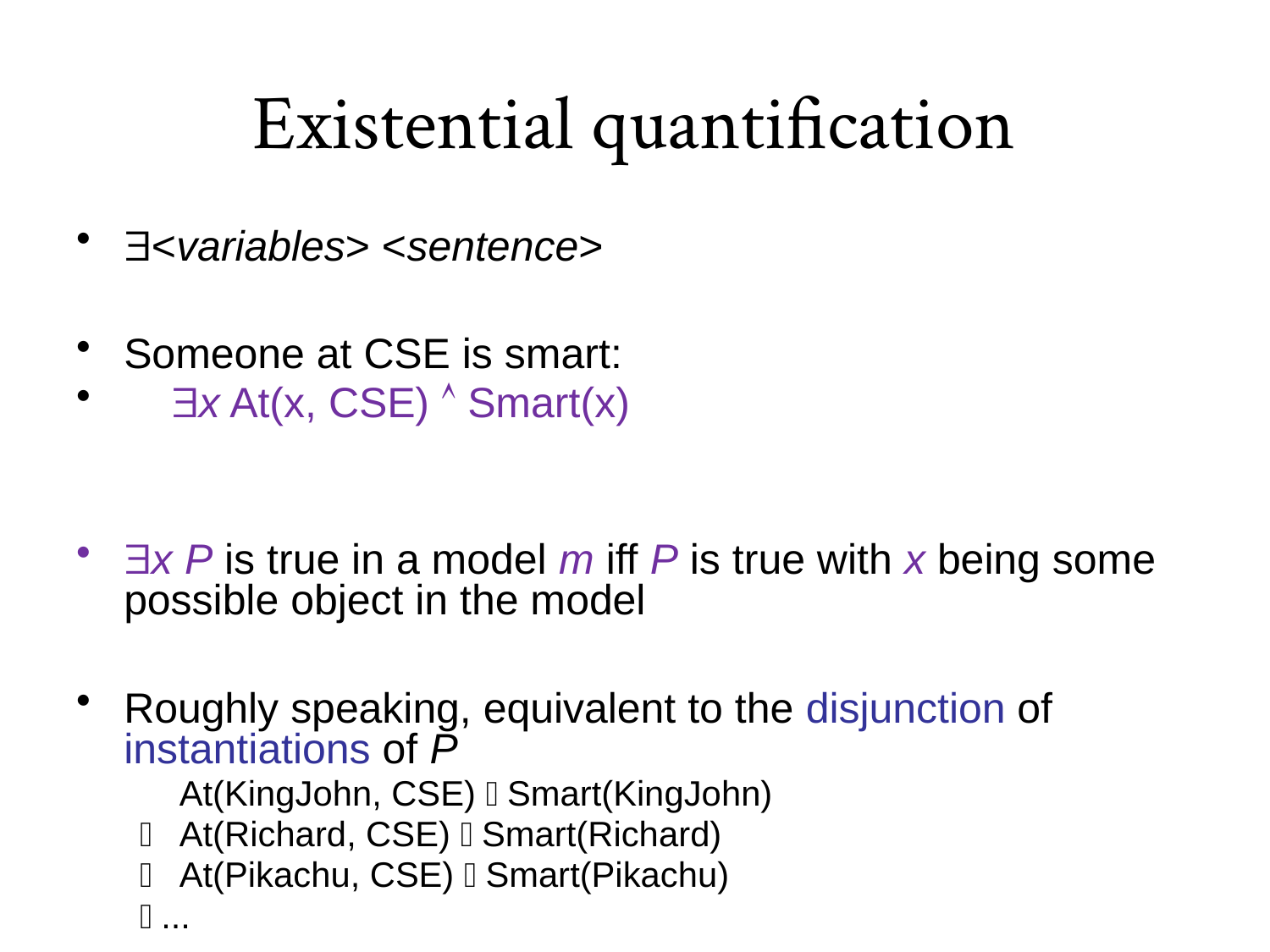

# Existential quantification
∃<variables> <sentence>

Someone at CSE is smart:
    ∃x At(x, CSE) ∧ Smart(x)

∃x P is true in a model m iff P is true with x being some possible object in the model

Roughly speaking, equivalent to the disjunction of instantiations of P
	At(KingJohn, CSE) ∧ Smart(KingJohn)
∨	At(Richard, CSE) ∧ Smart(Richard)
∨	At(Pikachu, CSE) ∧ Smart(Pikachu)
∨ ...